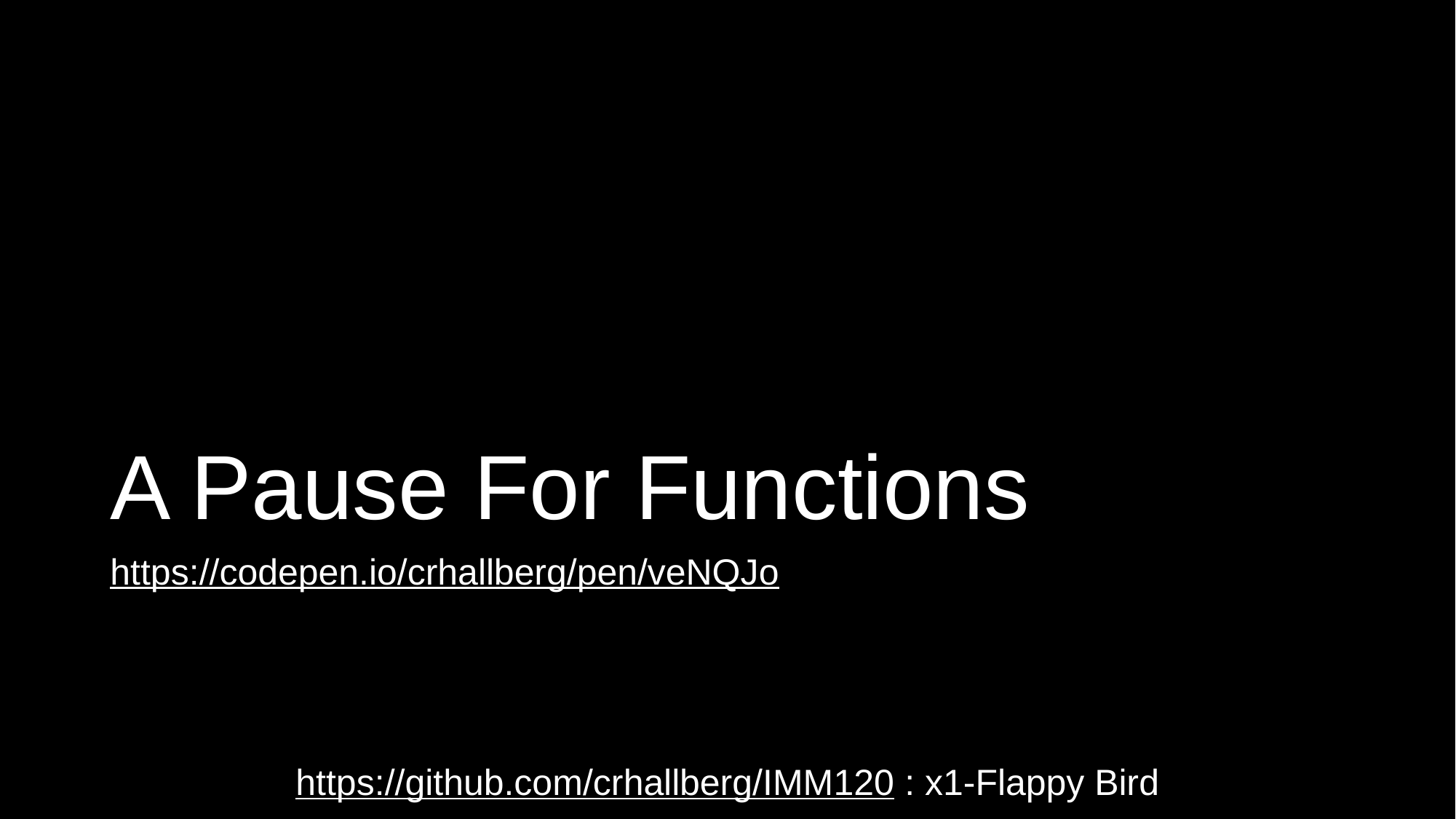

# A Pause For Functions
https://codepen.io/crhallberg/pen/veNQJo
https://github.com/crhallberg/IMM120 : x1-Flappy Bird